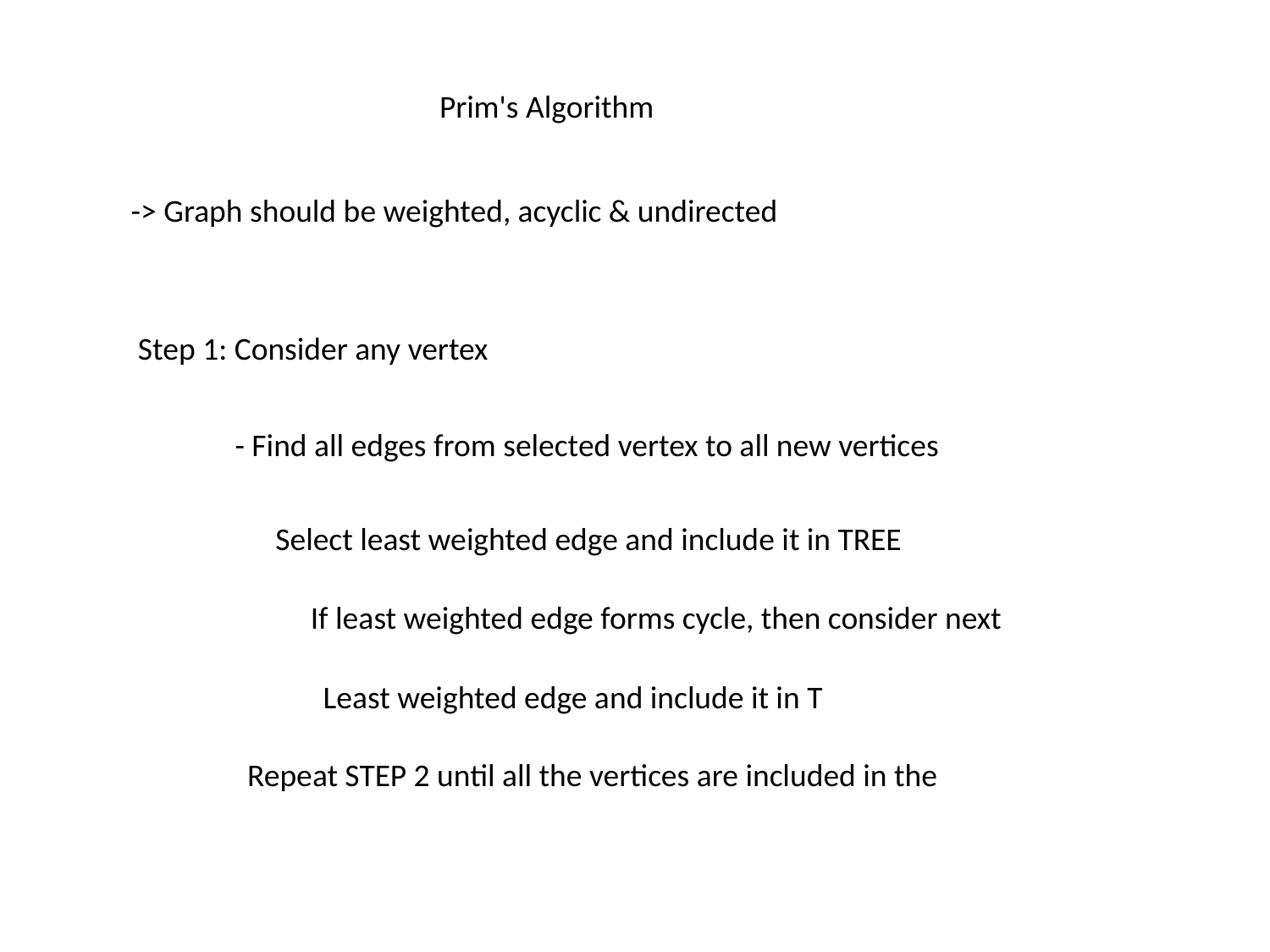

Prim's Algorithm

 -> Graph should be weighted, acyclic & undirected

 Step 1: Consider any vertex

 - Find all edges from selected vertex to all new vertices

 Select least weighted edge and include it in TREE

 If least weighted edge forms cycle, then consider next

 Least weighted edge and include it in T

 Repeat STEP 2 until all the vertices are included in the